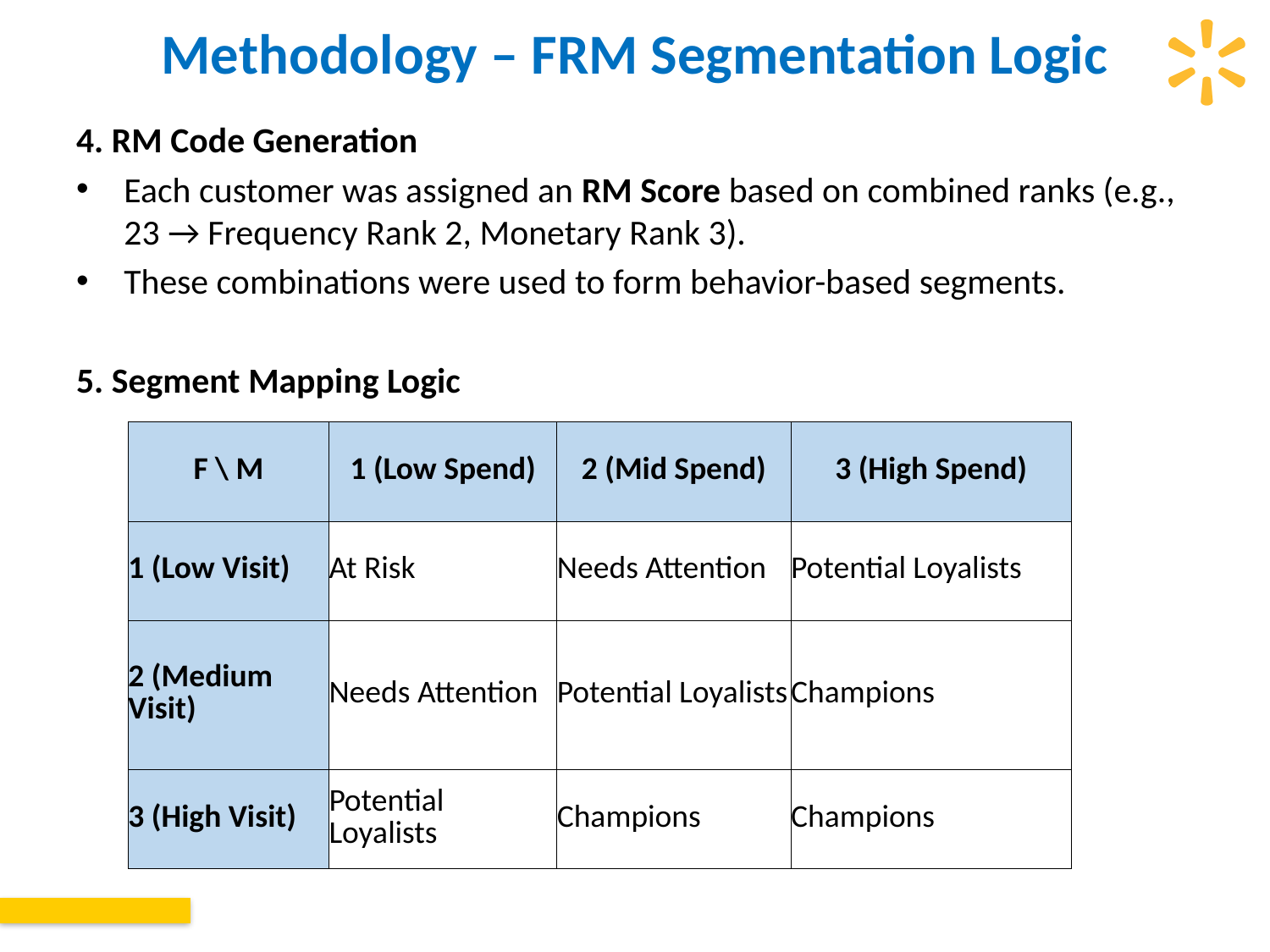

# Methodology – FRM Segmentation Logic
4. RM Code Generation
Each customer was assigned an RM Score based on combined ranks (e.g., 23 → Frequency Rank 2, Monetary Rank 3).
These combinations were used to form behavior-based segments.

5. Segment Mapping Logic

| F \ M | 1 (Low Spend) | 2 (Mid Spend) | 3 (High Spend) |
| --- | --- | --- | --- |
| 1 (Low Visit) | At Risk | Needs Attention | Potential Loyalists |
| 2 (Medium Visit) | Needs Attention | Potential Loyalists | Champions |
| 3 (High Visit) | Potential Loyalists | Champions | Champions |